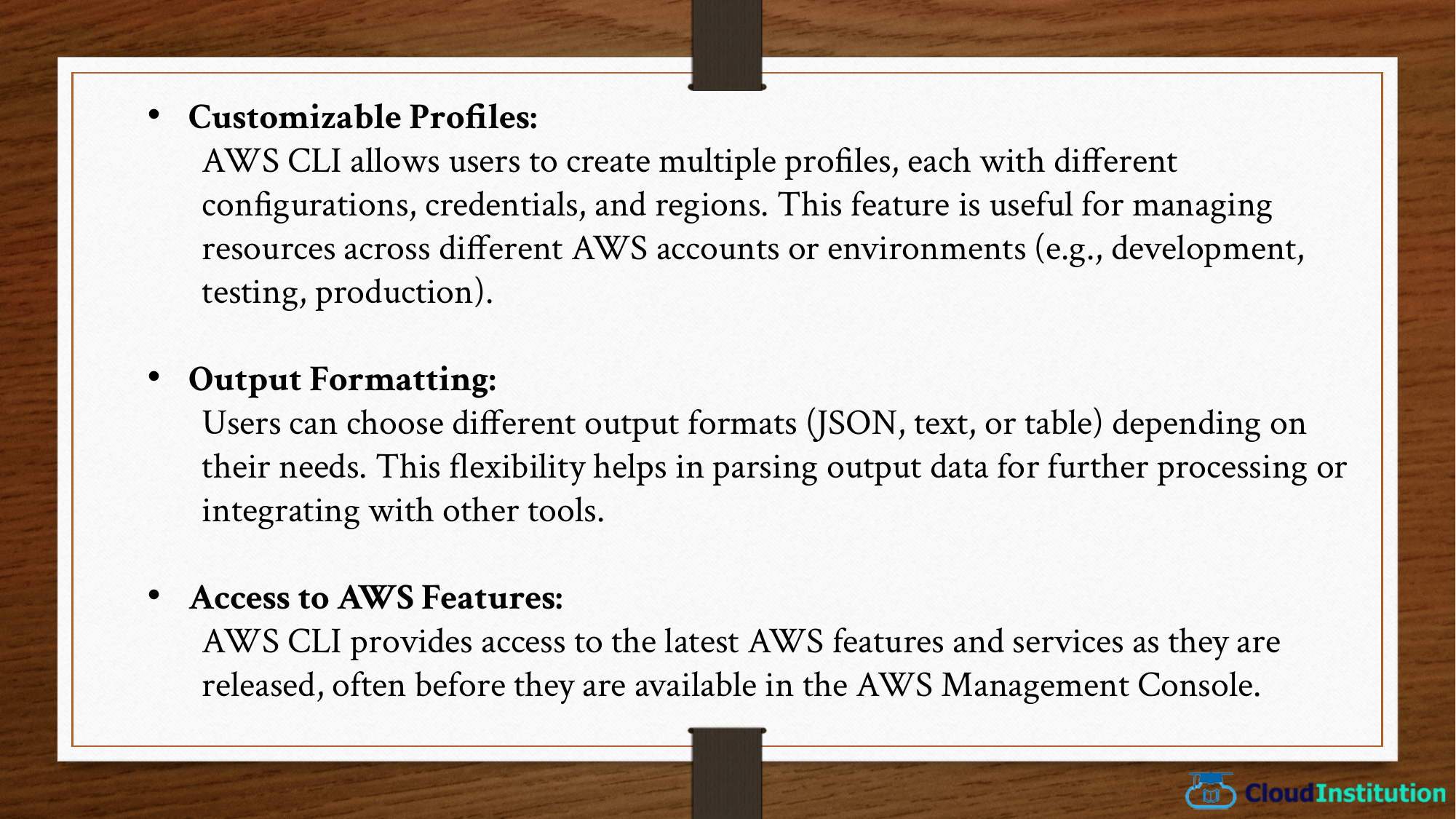

Customizable Profiles:
AWS CLI allows users to create multiple profiles, each with different configurations, credentials, and regions. This feature is useful for managing resources across different AWS accounts or environments (e.g., development, testing, production).

Output Formatting:
Users can choose different output formats (JSON, text, or table) depending on their needs. This flexibility helps in parsing output data for further processing or integrating with other tools.

Access to AWS Features:
AWS CLI provides access to the latest AWS features and services as they are released, often before they are available in the AWS Management Console.